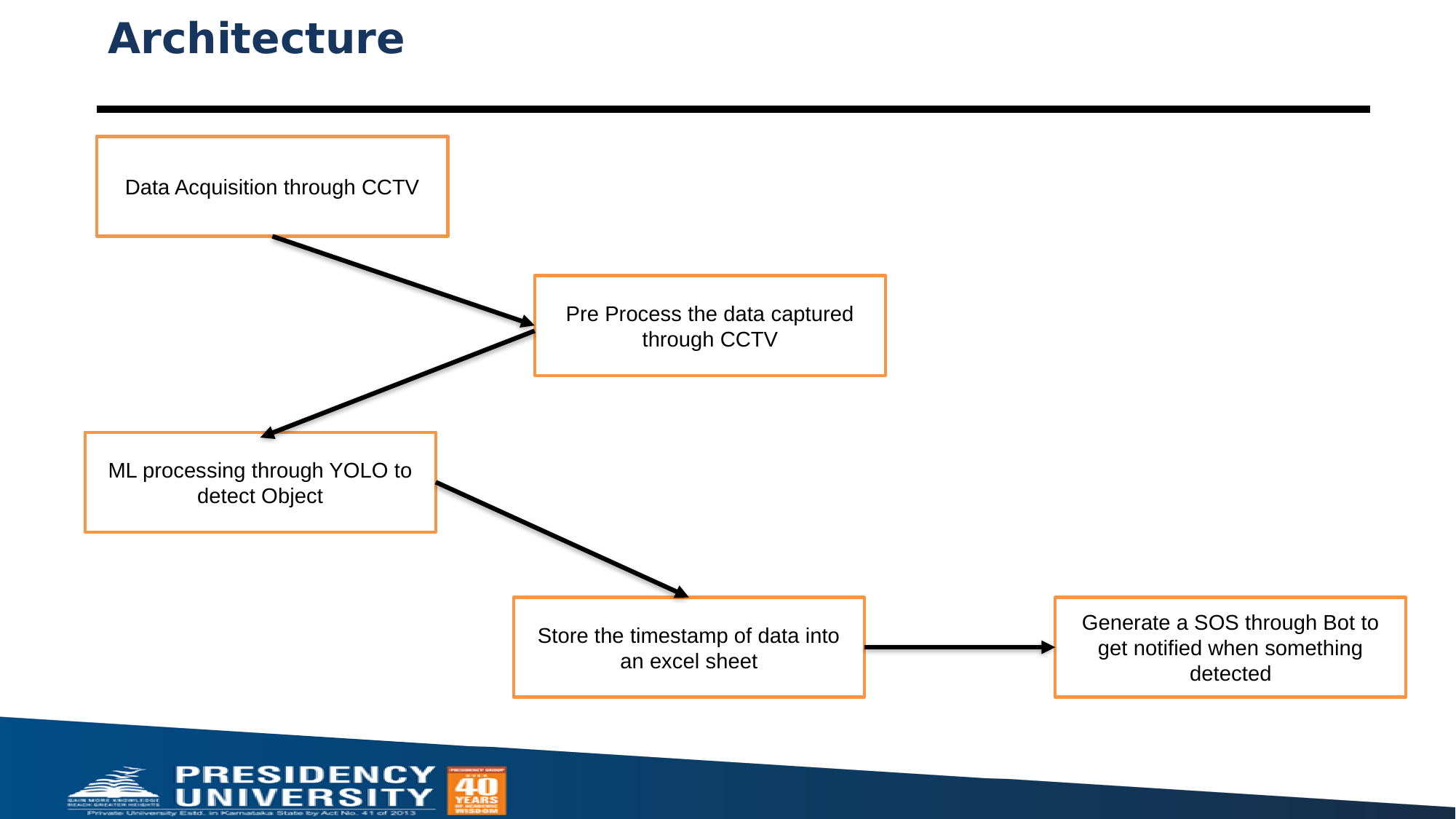

# Architecture

Data Acquisition through CCTV
Pre Process the data captured through CCTV
ML processing through YOLO to detect Object
Store the timestamp of data into an excel sheet
Generate a SOS through Bot to get notified when something detected